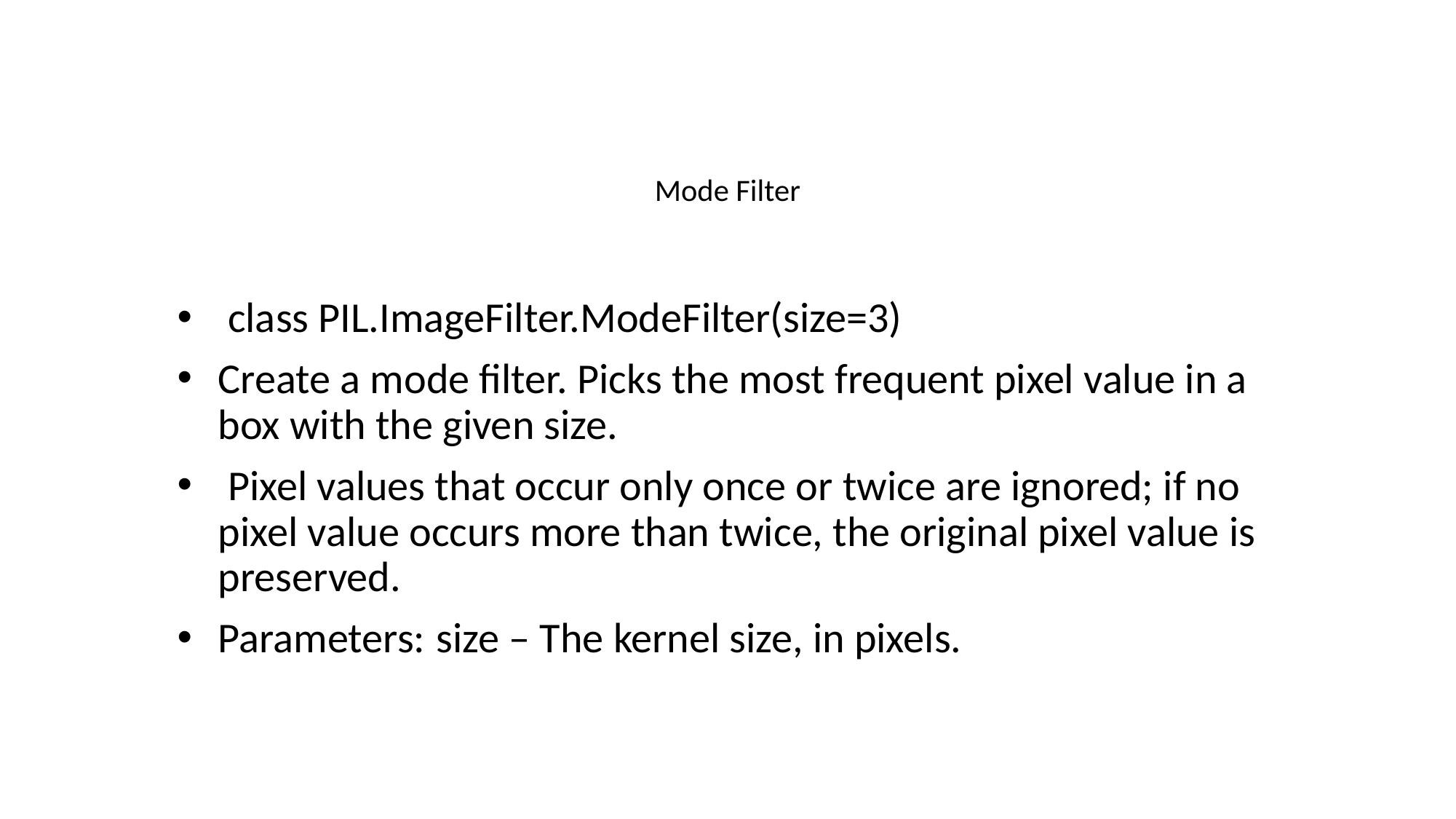

# Mode Filter

 class PIL.ImageFilter.ModeFilter(size=3)
Create a mode filter. Picks the most frequent pixel value in a box with the given size.
 Pixel values that occur only once or twice are ignored; if no pixel value occurs more than twice, the original pixel value is preserved.
Parameters:	size – The kernel size, in pixels.